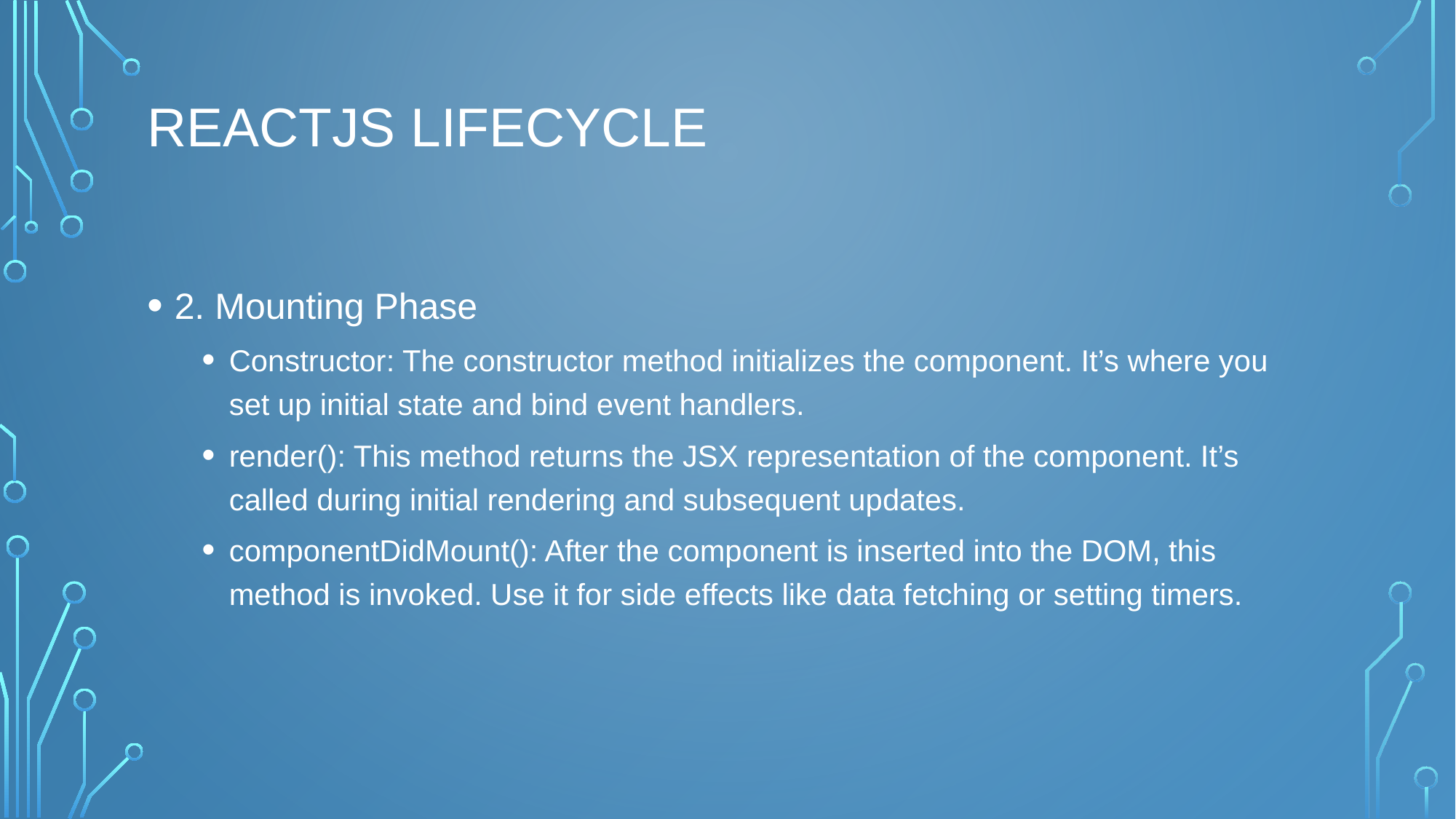

# ReactJS Lifecycle
2. Mounting Phase
Constructor: The constructor method initializes the component. It’s where you set up initial state and bind event handlers.
render(): This method returns the JSX representation of the component. It’s called during initial rendering and subsequent updates.
componentDidMount(): After the component is inserted into the DOM, this method is invoked. Use it for side effects like data fetching or setting timers.